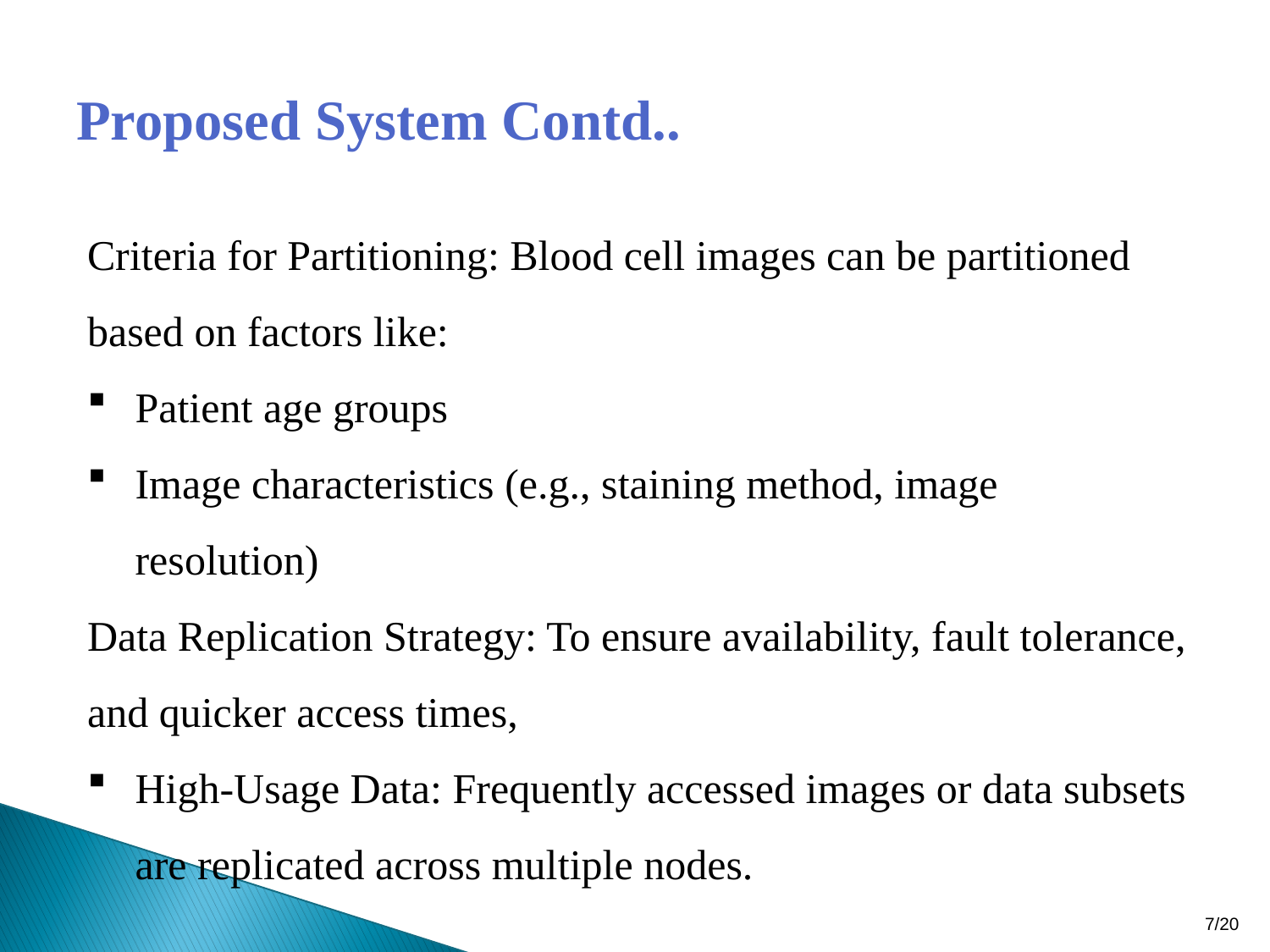

# Proposed System Contd..
Criteria for Partitioning: Blood cell images can be partitioned based on factors like:
Patient age groups
Image characteristics (e.g., staining method, image resolution)
Data Replication Strategy: To ensure availability, fault tolerance, and quicker access times,
High-Usage Data: Frequently accessed images or data subsets are replicated across multiple nodes.

7/20